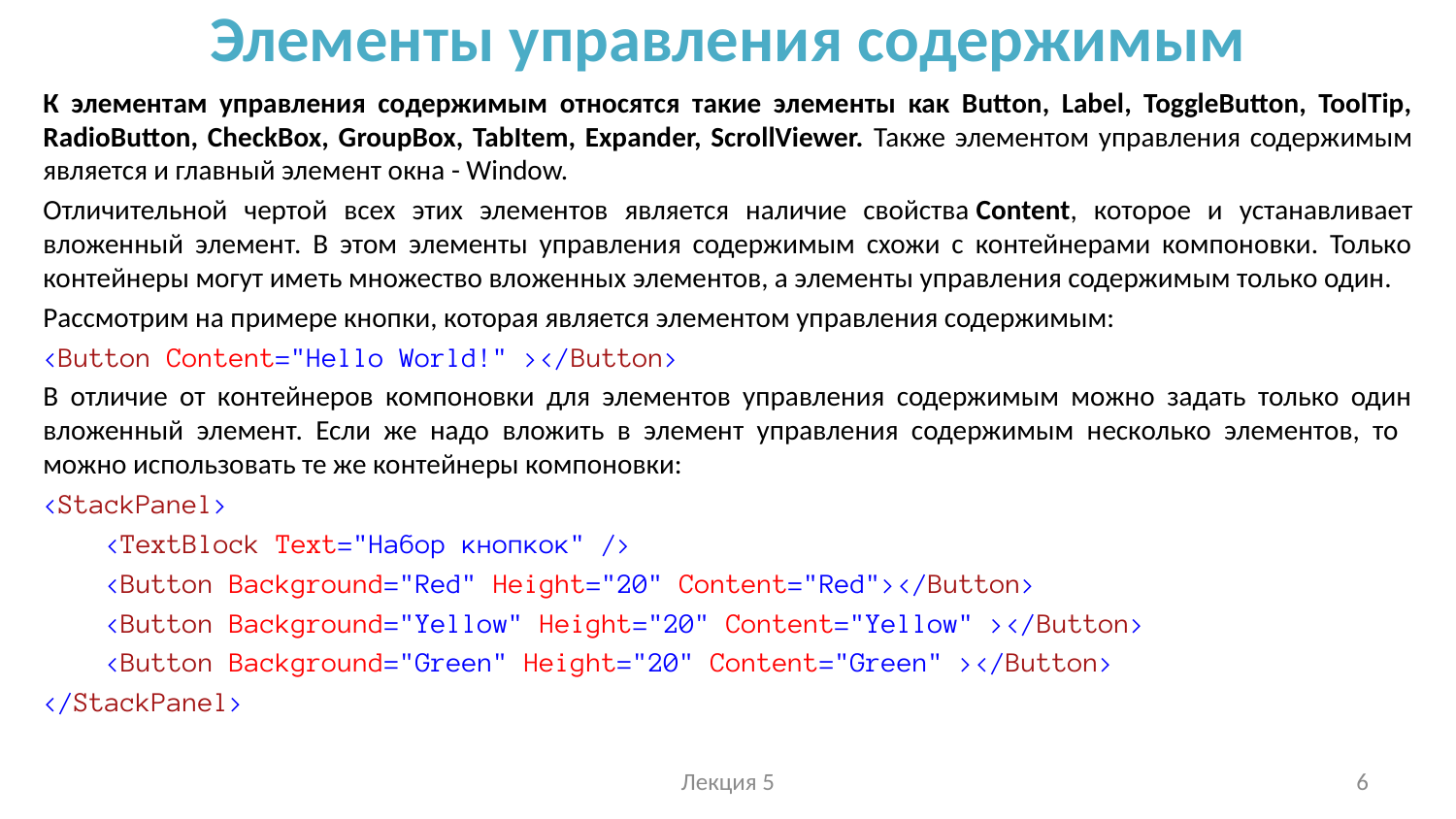

# Элементы управления содержимым
К элементам управления содержимым относятся такие элементы как Button, Label, ToggleButton, ToolTip, RadioButton, CheckBox, GroupBox, TabItem, Expander, ScrollViewer. Также элементом управления содержимым является и главный элемент окна - Window.
Отличительной чертой всех этих элементов является наличие свойства Content, которое и устанавливает вложенный элемент. В этом элементы управления содержимым схожи с контейнерами компоновки. Только контейнеры могут иметь множество вложенных элементов, а элементы управления содержимым только один.
Рассмотрим на примере кнопки, которая является элементом управления содержимым:
<Button Content="Hello World!" ></Button>
В отличие от контейнеров компоновки для элементов управления содержимым можно задать только один вложенный элемент. Если же надо вложить в элемент управления содержимым несколько элементов, то  можно использовать те же контейнеры компоновки:
<StackPanel>
    <TextBlock Text="Набор кнопкок" />
    <Button Background="Red" Height="20" Content="Red"></Button>
    <Button Background="Yellow" Height="20" Content="Yellow" ></Button>
    <Button Background="Green" Height="20" Content="Green" ></Button>
</StackPanel>

Лекция 5
6